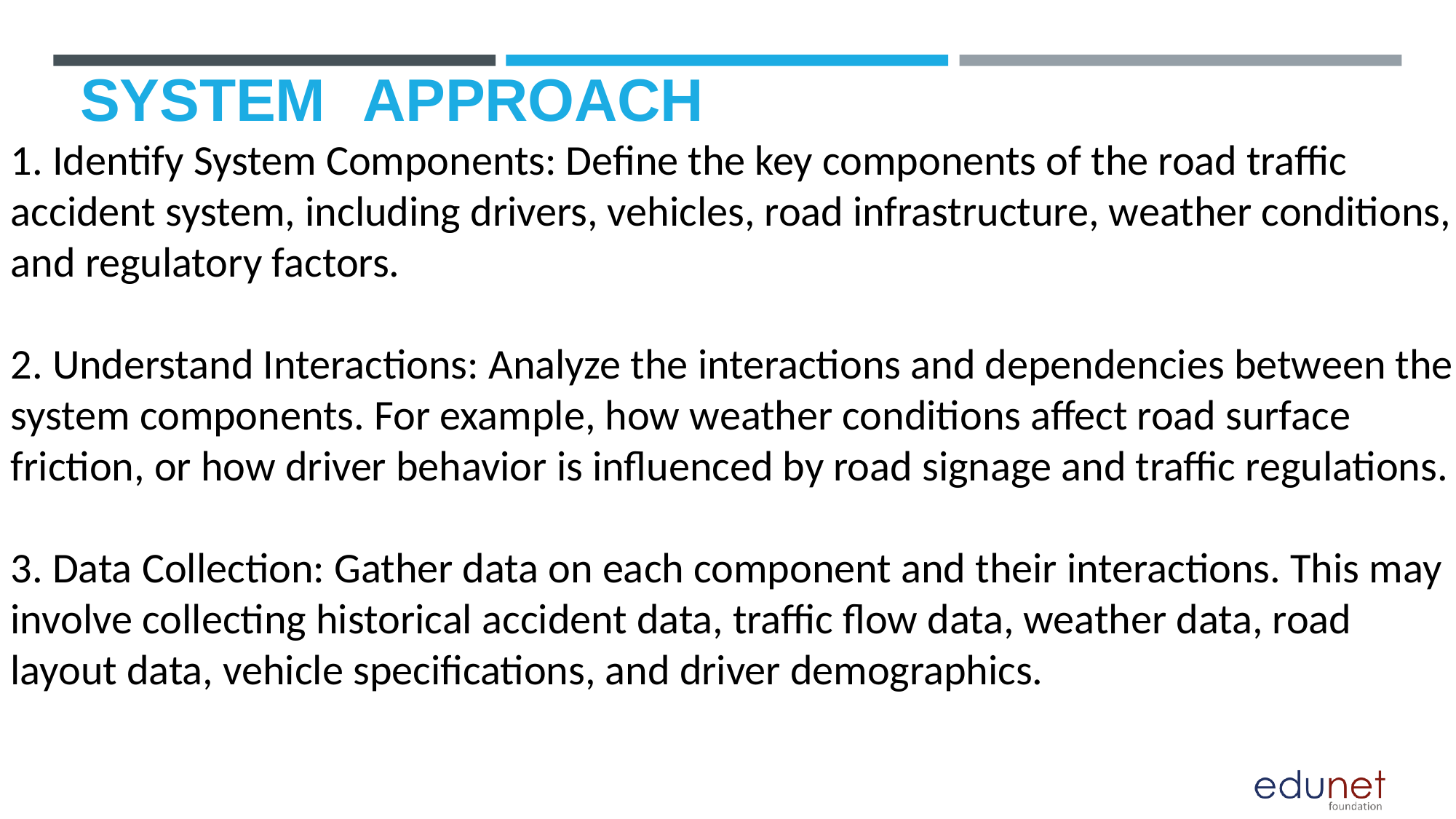

# SYSTEM	APPROACH
1. Identify System Components: Define the key components of the road traffic
accident system, including drivers, vehicles, road infrastructure, weather conditions, and regulatory factors.

2. Understand Interactions: Analyze the interactions and dependencies between the system components. For example, how weather conditions affect road surface friction, or how driver behavior is influenced by road signage and traffic regulations.

3. Data Collection: Gather data on each component and their interactions. This may involve collecting historical accident data, traffic flow data, weather data, road layout data, vehicle specifications, and driver demographics.